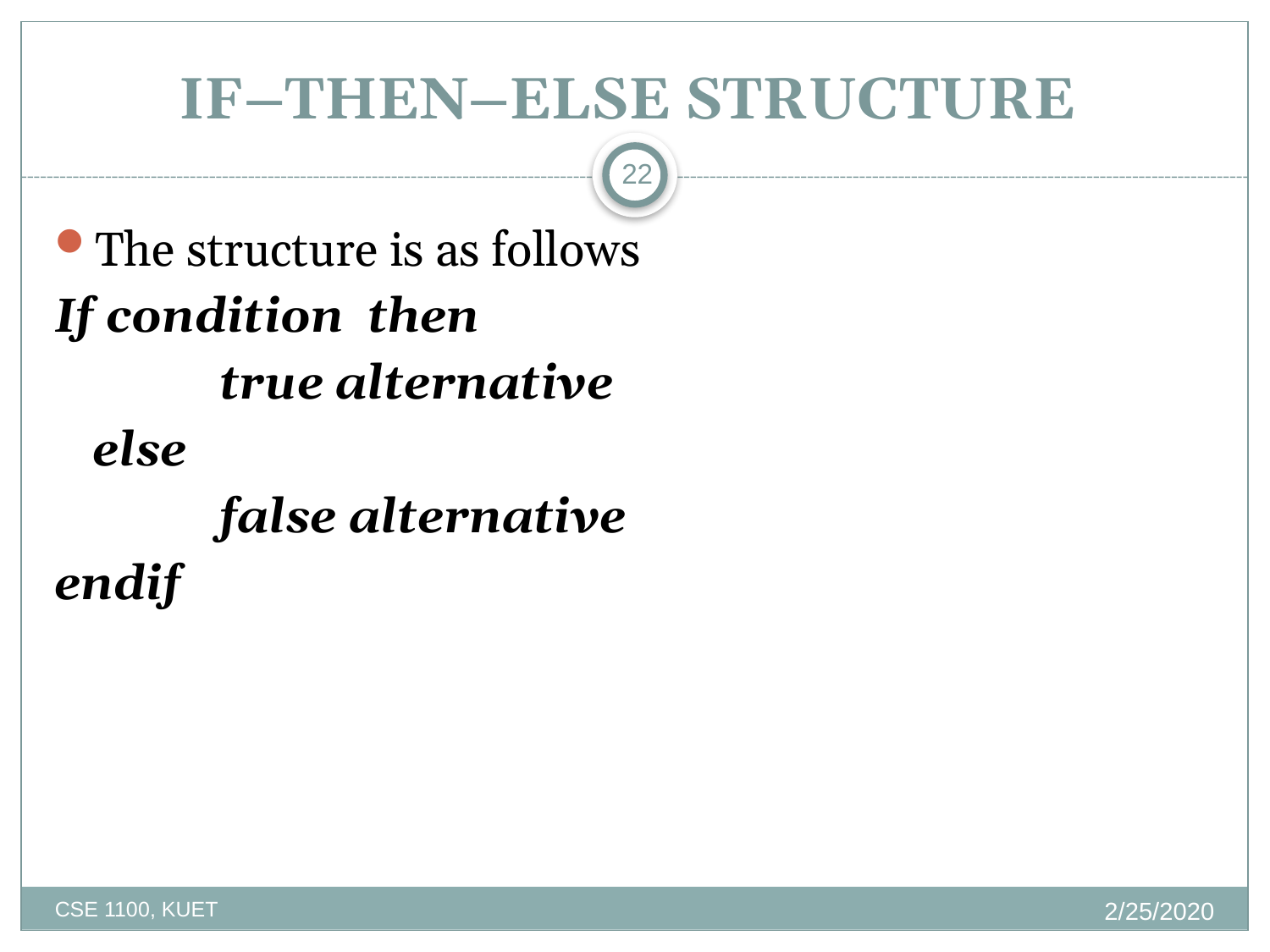

IF–THEN–ELSE STRUCTURE
22
The structure is as follows
If condition  then
		true alternative
	else
		false alternative
endif
2/25/2020
CSE 1100, KUET